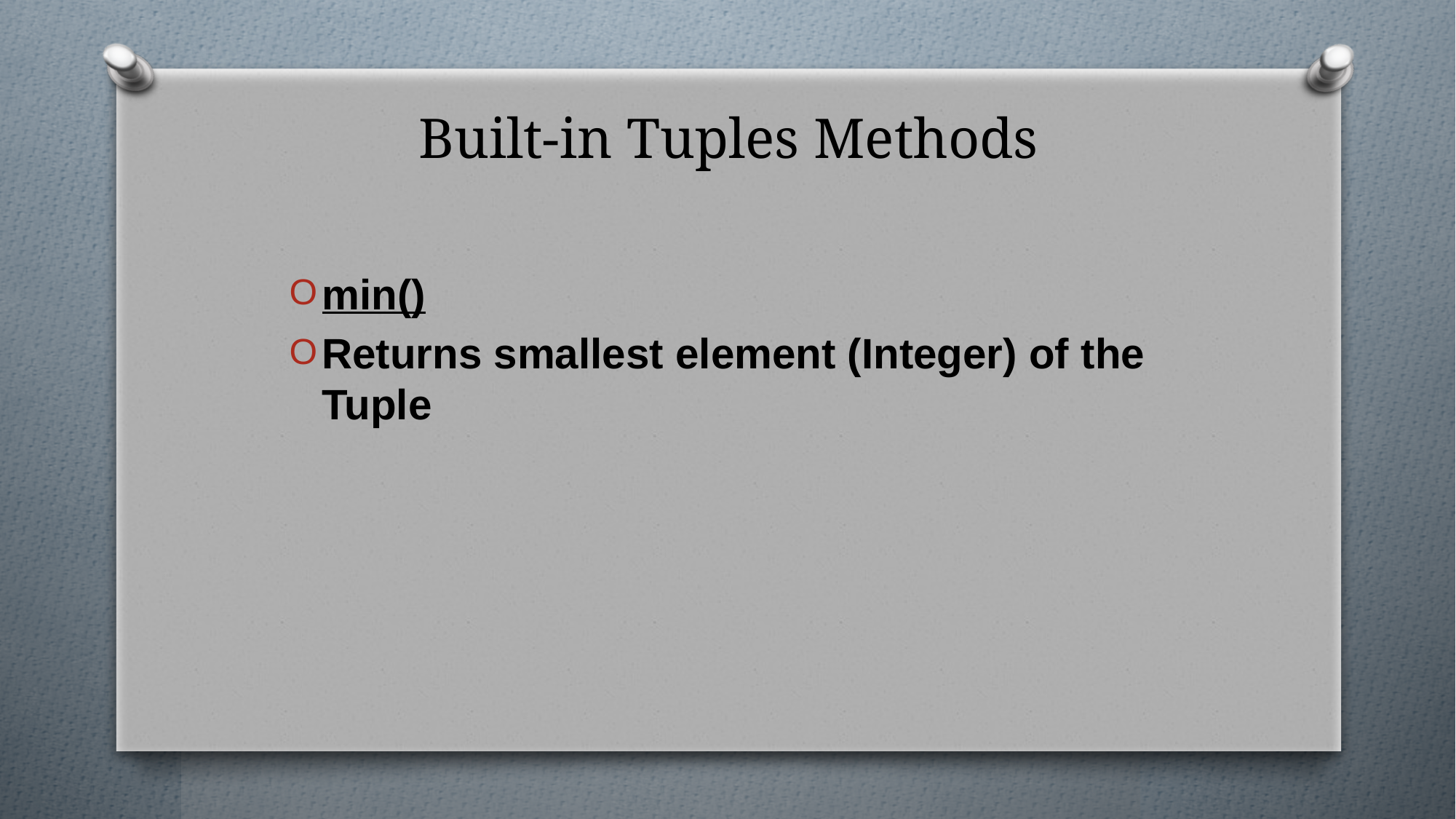

# Built-in Tuples Methods

min()
Returns smallest element (Integer) of the Tuple